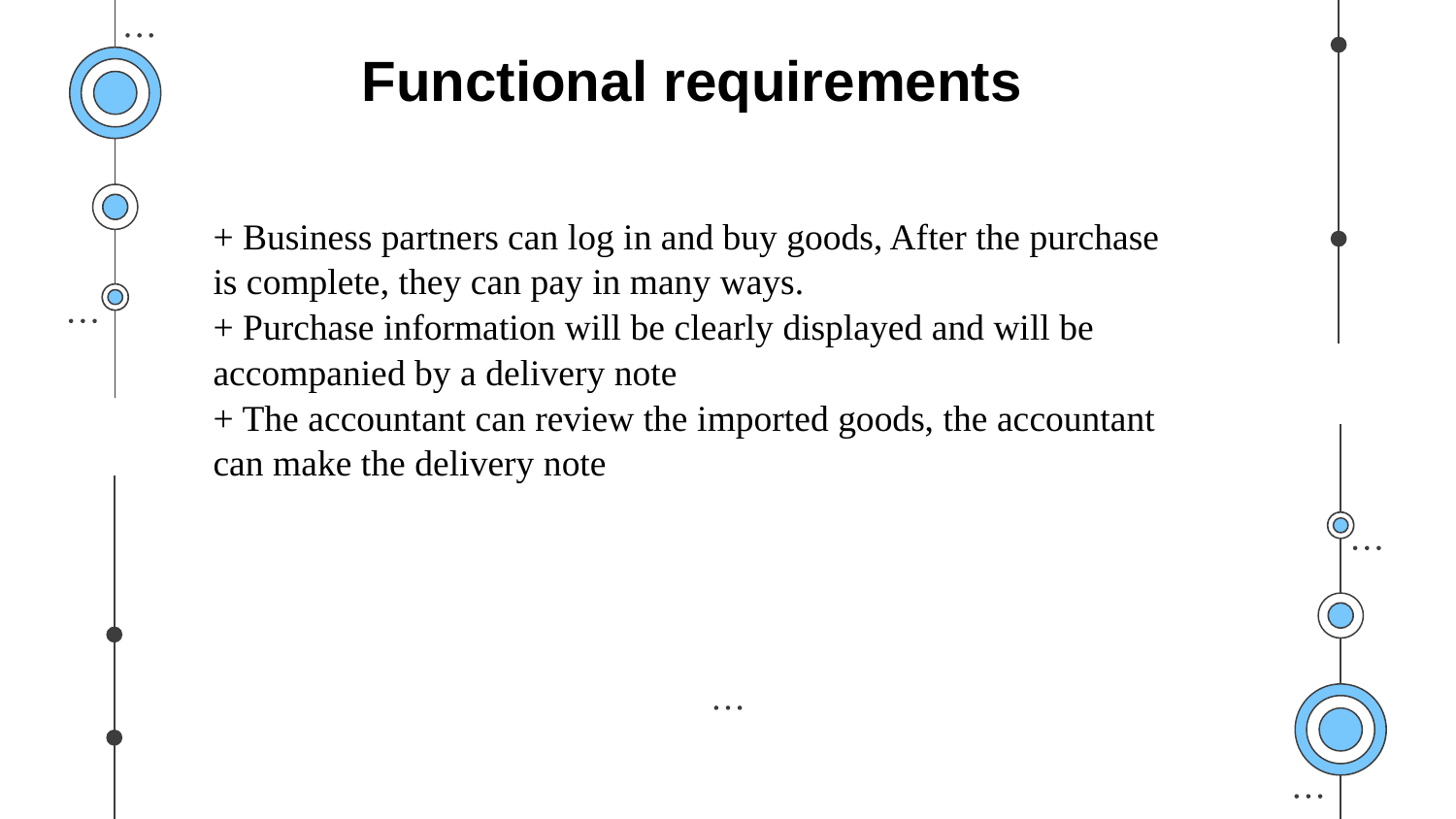

# Functional requirements
+ Business partners can log in and buy goods, After the purchase is complete, they can pay in many ways.
+ Purchase information will be clearly displayed and will be accompanied by a delivery note
+ The accountant can review the imported goods, the accountant can make the delivery note
02
3